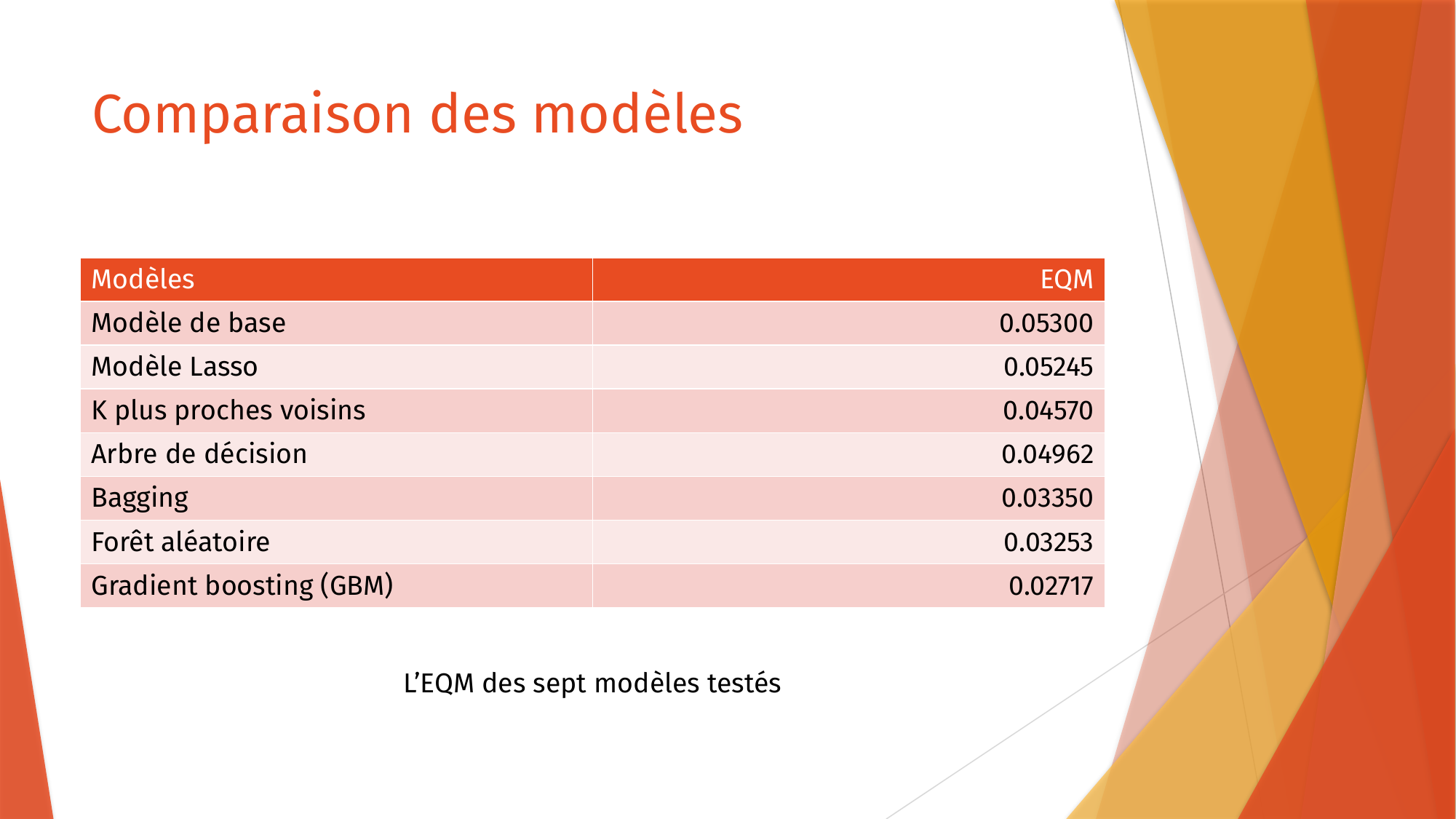

# Comparaison des modèles
| Modèles | EQM |
| --- | --- |
| Modèle de base | 0.05300 |
| Modèle Lasso | 0.05245 |
| K plus proches voisins | 0.04570 |
| Arbre de décision | 0.04962 |
| Bagging | 0.03350 |
| Forêt aléatoire | 0.03253 |
| Gradient boosting (GBM) | 0.02717 |
L’EQM des sept modèles testés